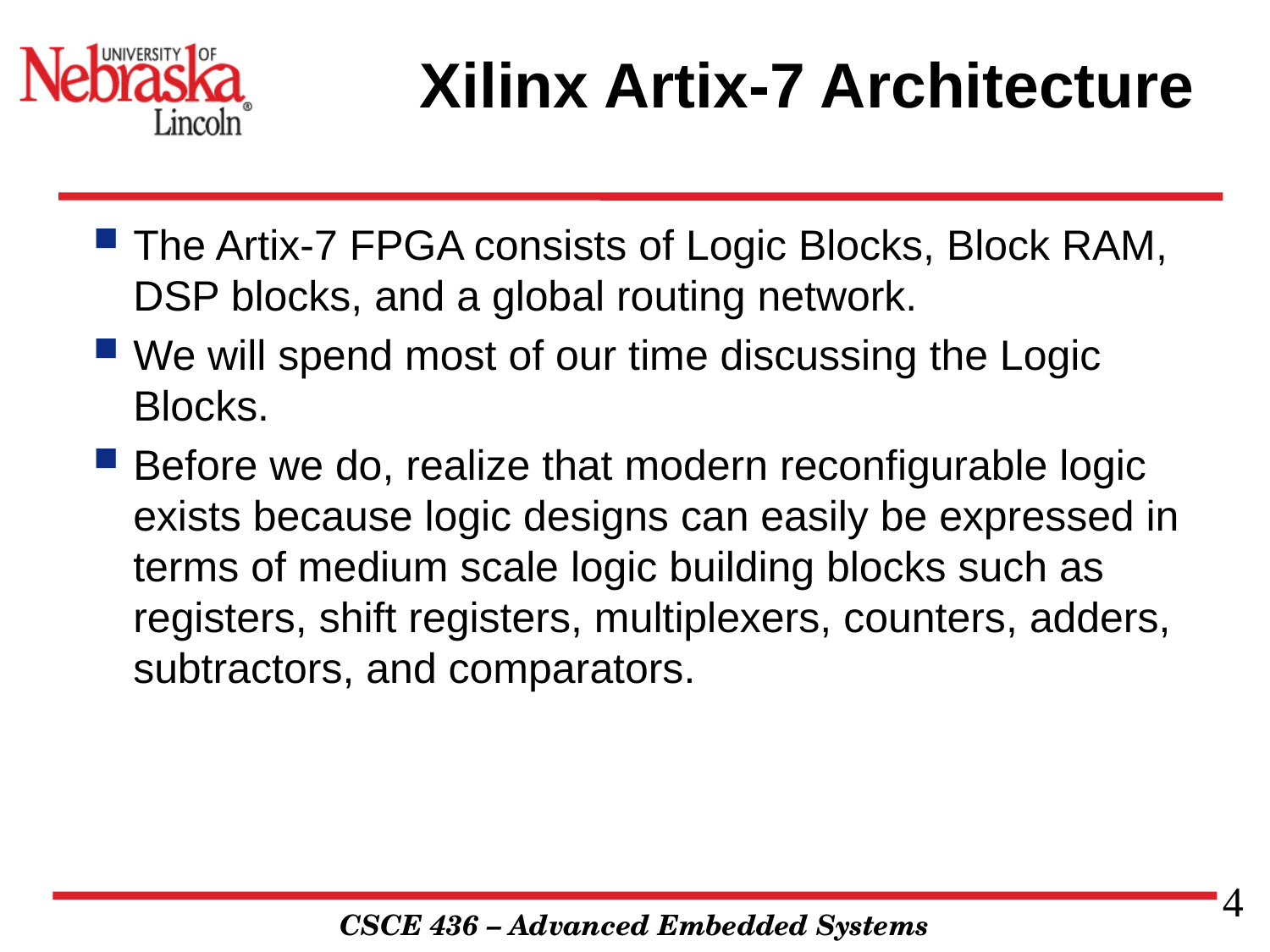

# Xilinx Artix-7 Architecture
The Artix-7 FPGA consists of Logic Blocks, Block RAM, DSP blocks, and a global routing network.
We will spend most of our time discussing the Logic Blocks.
Before we do, realize that modern reconfigurable logic exists because logic designs can easily be expressed in terms of medium scale logic building blocks such as registers, shift registers, multiplexers, counters, adders, subtractors, and comparators.
4